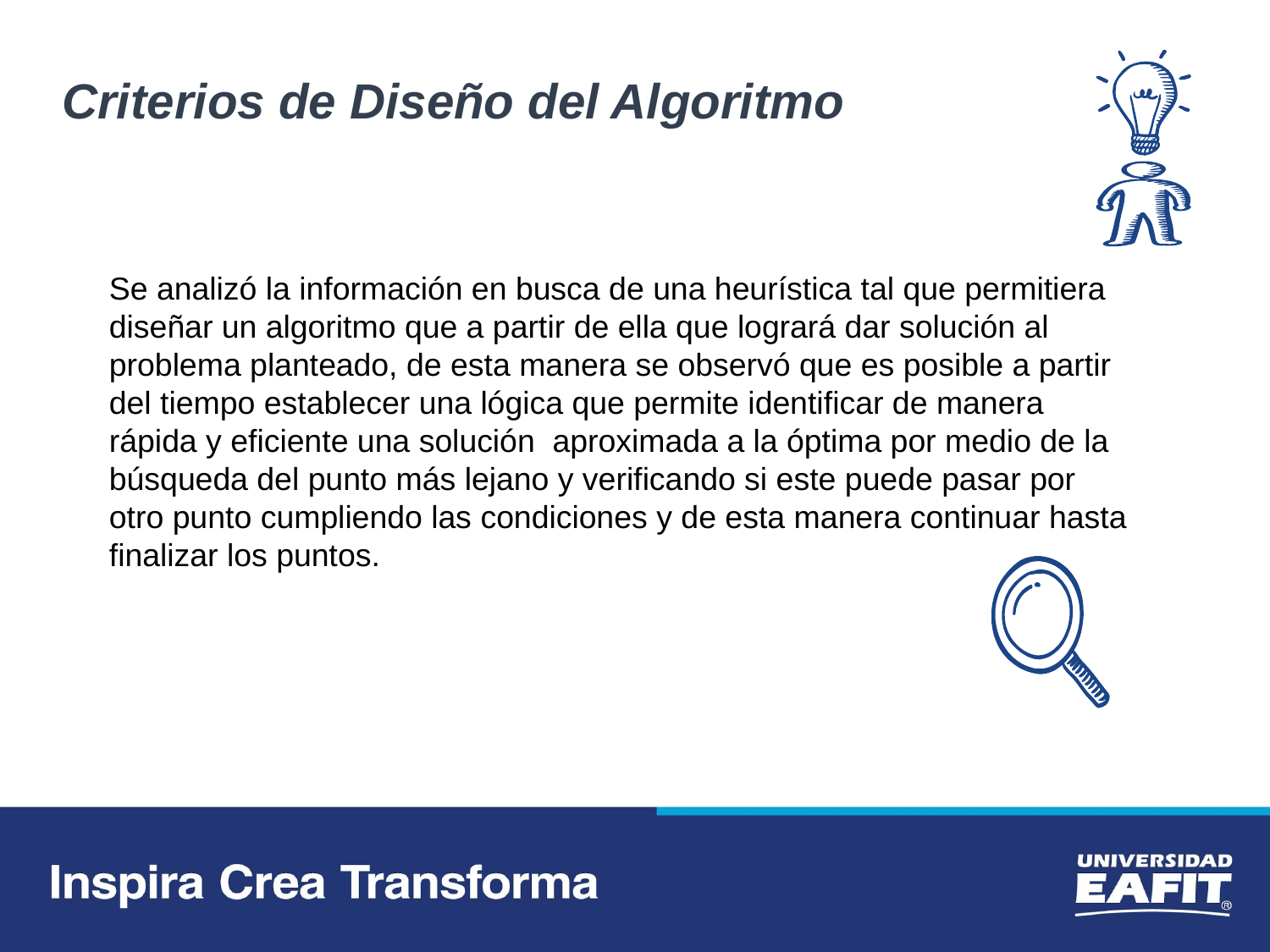

Criterios de Diseño del Algoritmo

Se analizó la información en busca de una heurística tal que permitiera
diseñar un algoritmo que a partir de ella que logrará dar solución al problema planteado, de esta manera se observó que es posible a partir
del tiempo establecer una lógica que permite identificar de manera rápida y eficiente una solución  aproximada a la óptima por medio de la búsqueda del punto más lejano y verificando si este puede pasar por otro punto cumpliendo las condiciones y de esta manera continuar hasta finalizar los puntos.